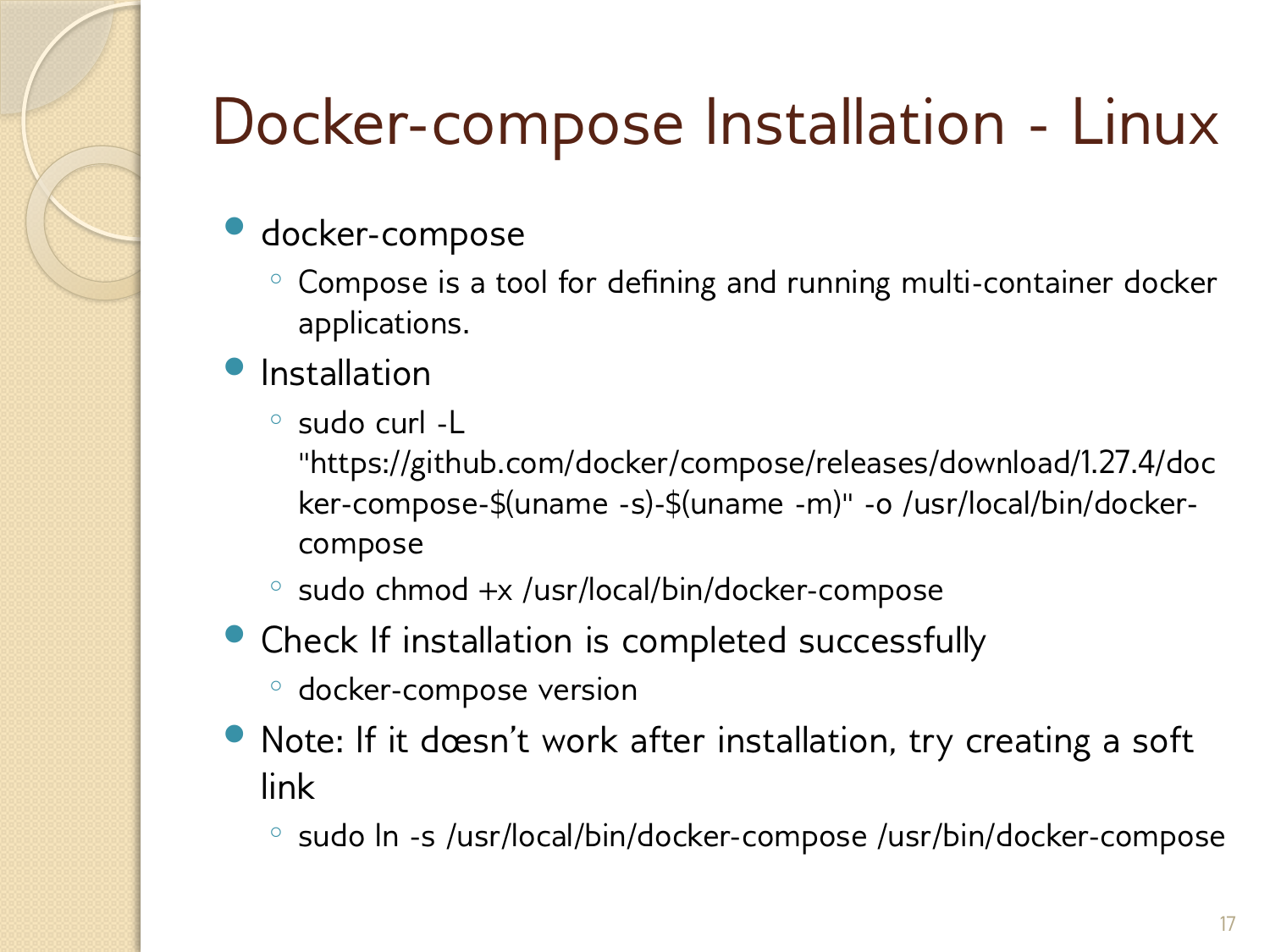

# Docker-compose Installation - Linux
docker-compose
Compose is a tool for defining and running multi-container docker applications.
Installation
sudo curl -L "https://github.com/docker/compose/releases/download/1.27.4/docker-compose-$(uname -s)-$(uname -m)" -o /usr/local/bin/docker-compose
sudo chmod +x /usr/local/bin/docker-compose
Check If installation is completed successfully
docker-compose version
Note: If it doesn’t work after installation, try creating a soft link
sudo ln -s /usr/local/bin/docker-compose /usr/bin/docker-compose

17